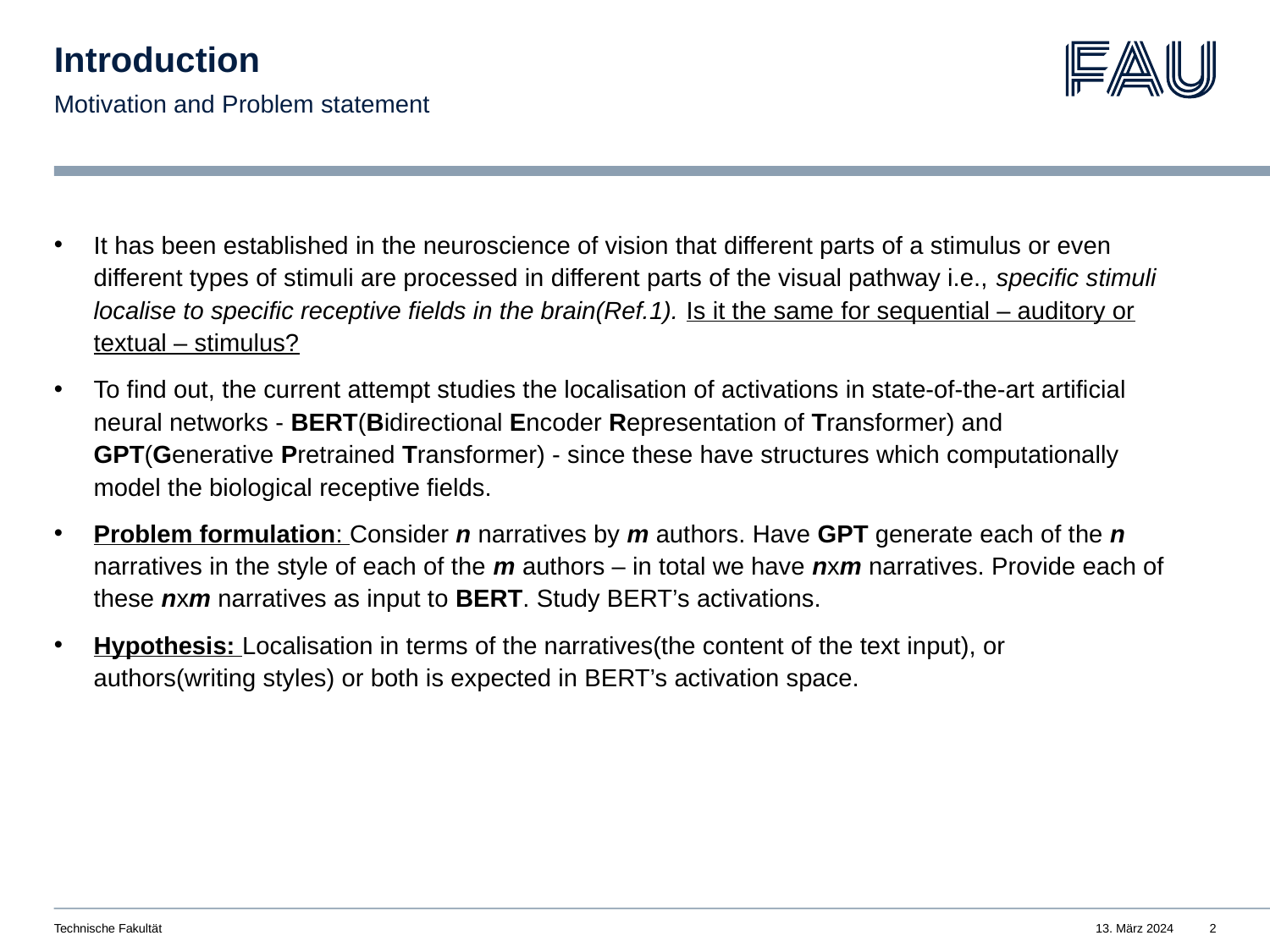

# Introduction
Motivation and Problem statement
It has been established in the neuroscience of vision that different parts of a stimulus or even different types of stimuli are processed in different parts of the visual pathway i.e., specific stimuli localise to specific receptive fields in the brain(Ref.1). Is it the same for sequential – auditory or textual – stimulus?
To find out, the current attempt studies the localisation of activations in state-of-the-art artificial neural networks - BERT(Bidirectional Encoder Representation of Transformer) and GPT(Generative Pretrained Transformer) - since these have structures which computationally model the biological receptive fields.
Problem formulation: Consider n narratives by m authors. Have GPT generate each of the n narratives in the style of each of the m authors – in total we have nxm narratives. Provide each of these nxm narratives as input to BERT. Study BERT’s activations.
Hypothesis: Localisation in terms of the narratives(the content of the text input), or authors(writing styles) or both is expected in BERT’s activation space.
Technische Fakultät
13. März 2024
2